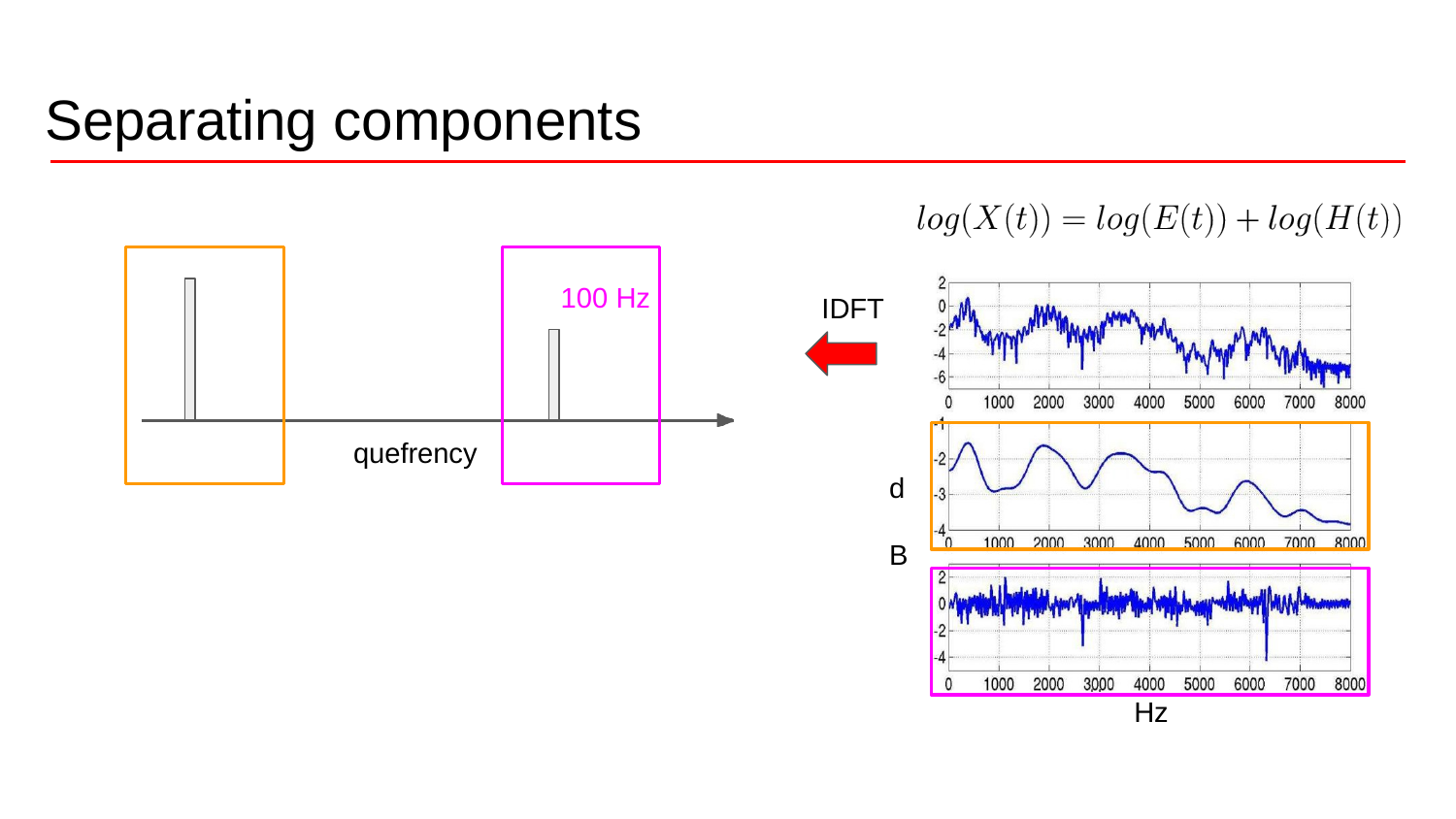

# Separating components

100 Hz

IDFT

quefrency
d  B

Hz